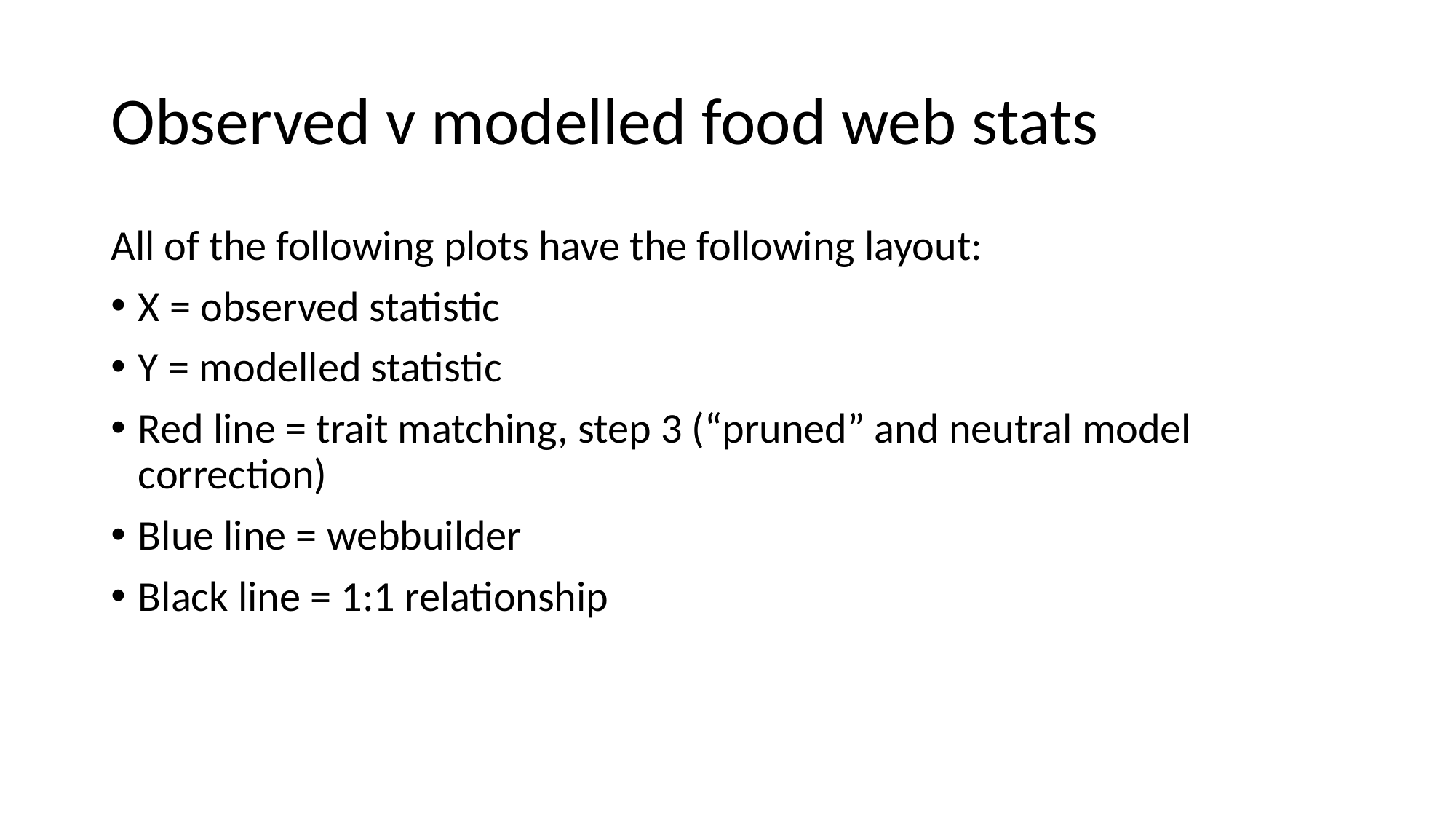

# Observed v modelled food web stats
All of the following plots have the following layout:
X = observed statistic
Y = modelled statistic
Red line = trait matching, step 3 (“pruned” and neutral model correction)
Blue line = webbuilder
Black line = 1:1 relationship